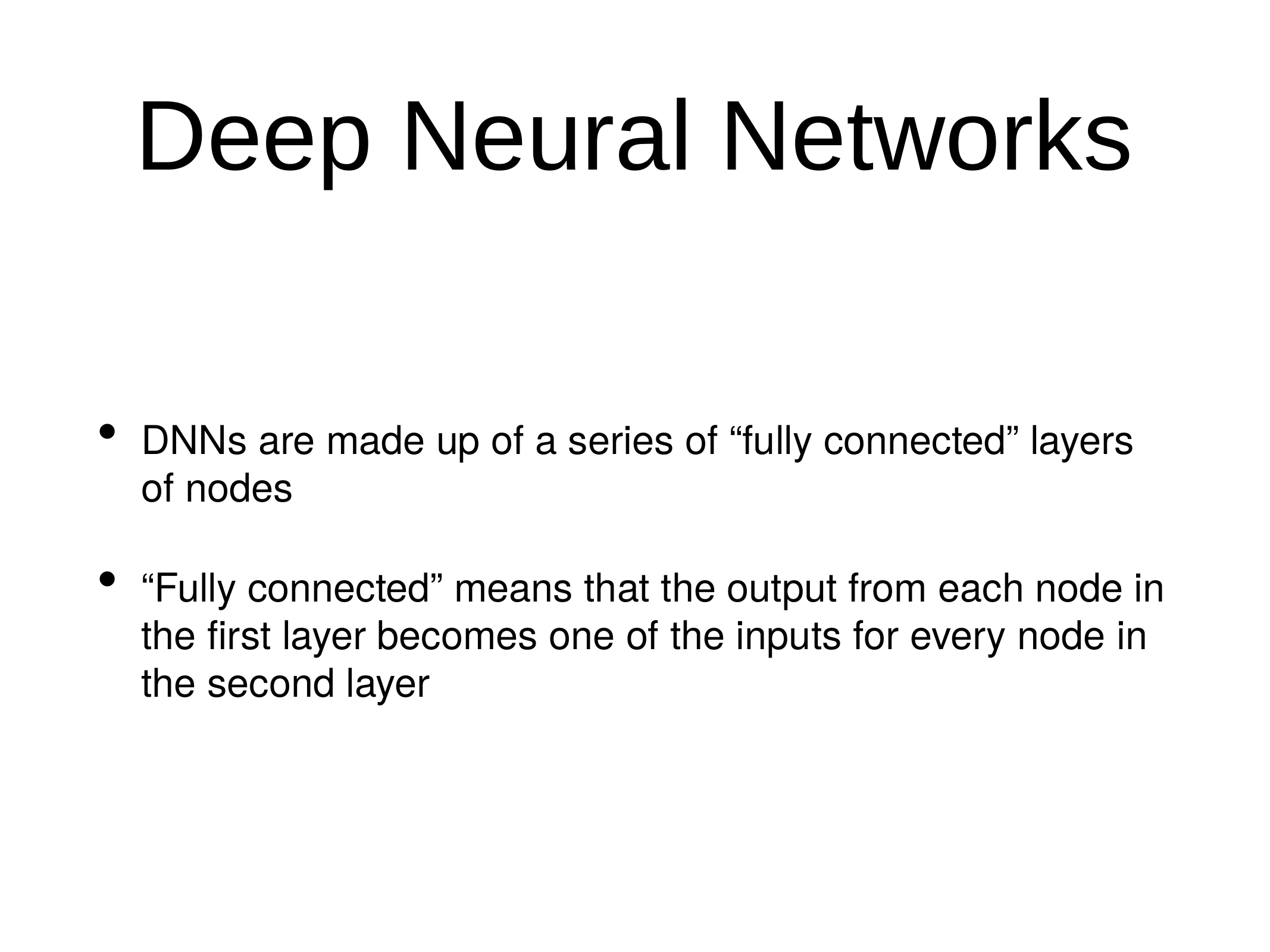

# Deep Neural Networks
DNNs are made up of a series of “fully connected” layers of nodes
“Fully connected” means that the output from each node in the first layer becomes one of the inputs for every node in the second layer